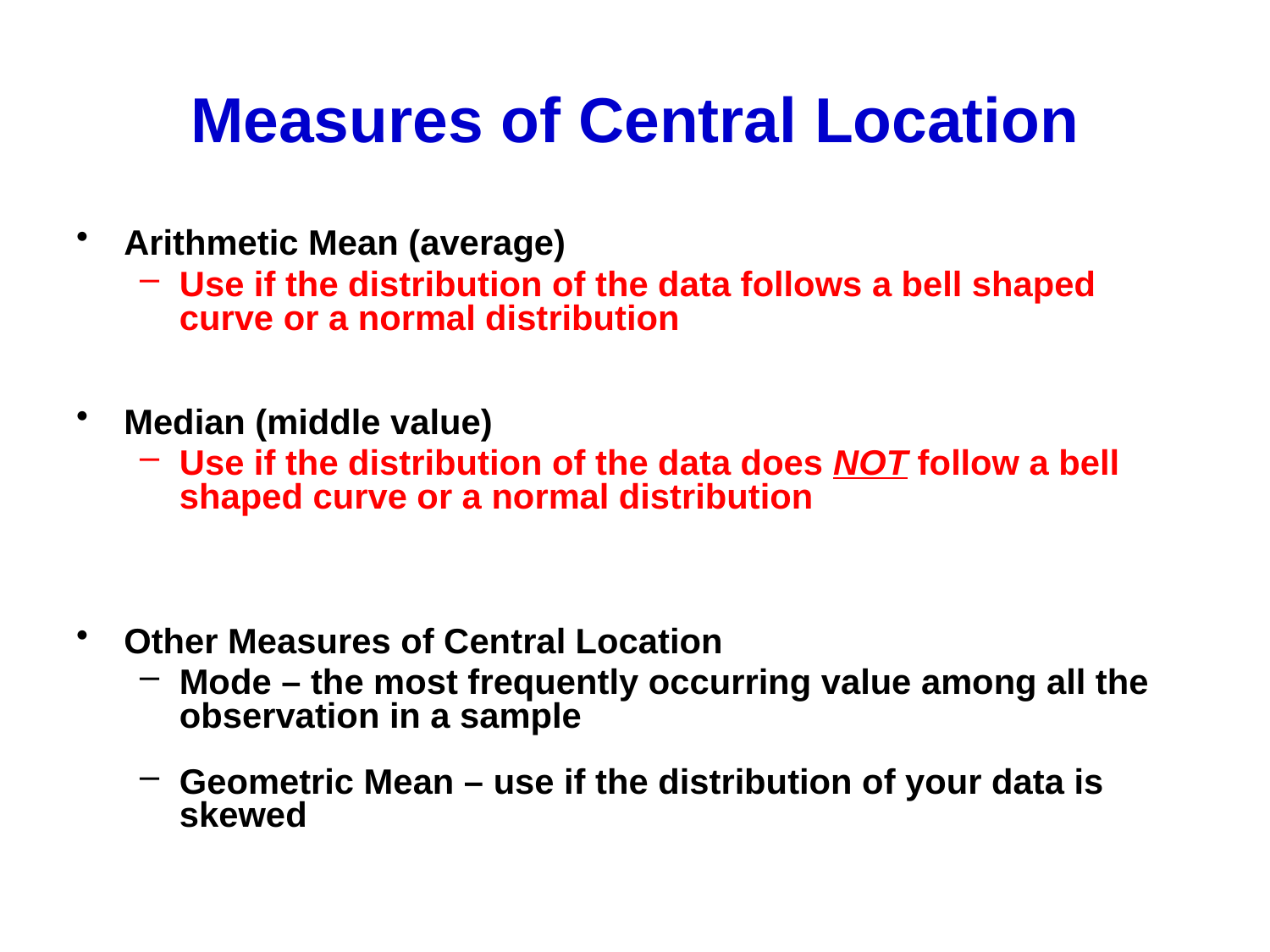

# Measures of Central Location
Arithmetic Mean (average)
Use if the distribution of the data follows a bell shaped curve or a normal distribution

Median (middle value)
Use if the distribution of the data does NOT follow a bell shaped curve or a normal distribution

Other Measures of Central Location
Mode – the most frequently occurring value among all the observation in a sample

Geometric Mean – use if the distribution of your data is skewed